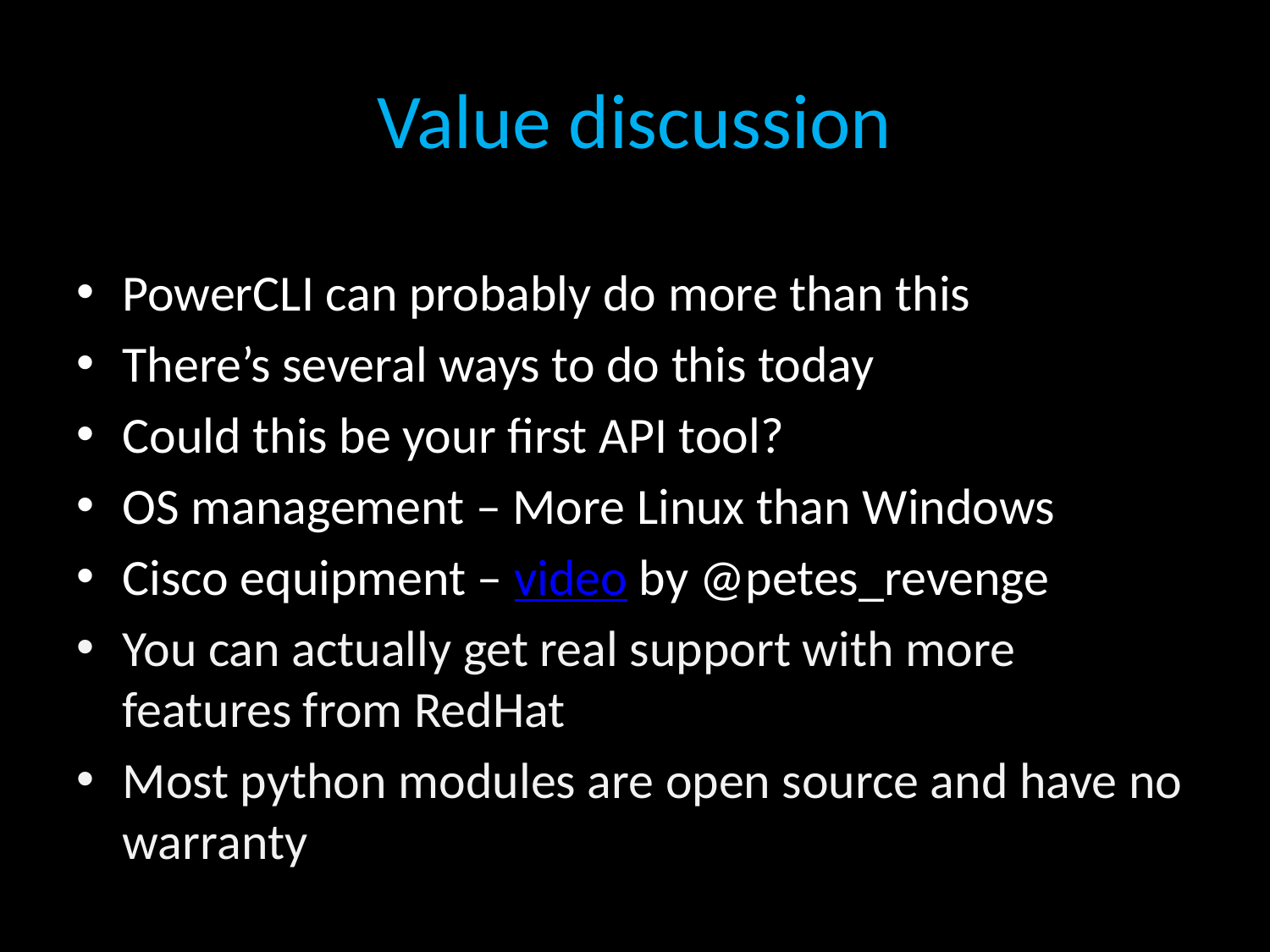

# Value discussion
PowerCLI can probably do more than this
There’s several ways to do this today
Could this be your first API tool?
OS management – More Linux than Windows
Cisco equipment – video by @petes_revenge
You can actually get real support with more features from RedHat
Most python modules are open source and have no warranty